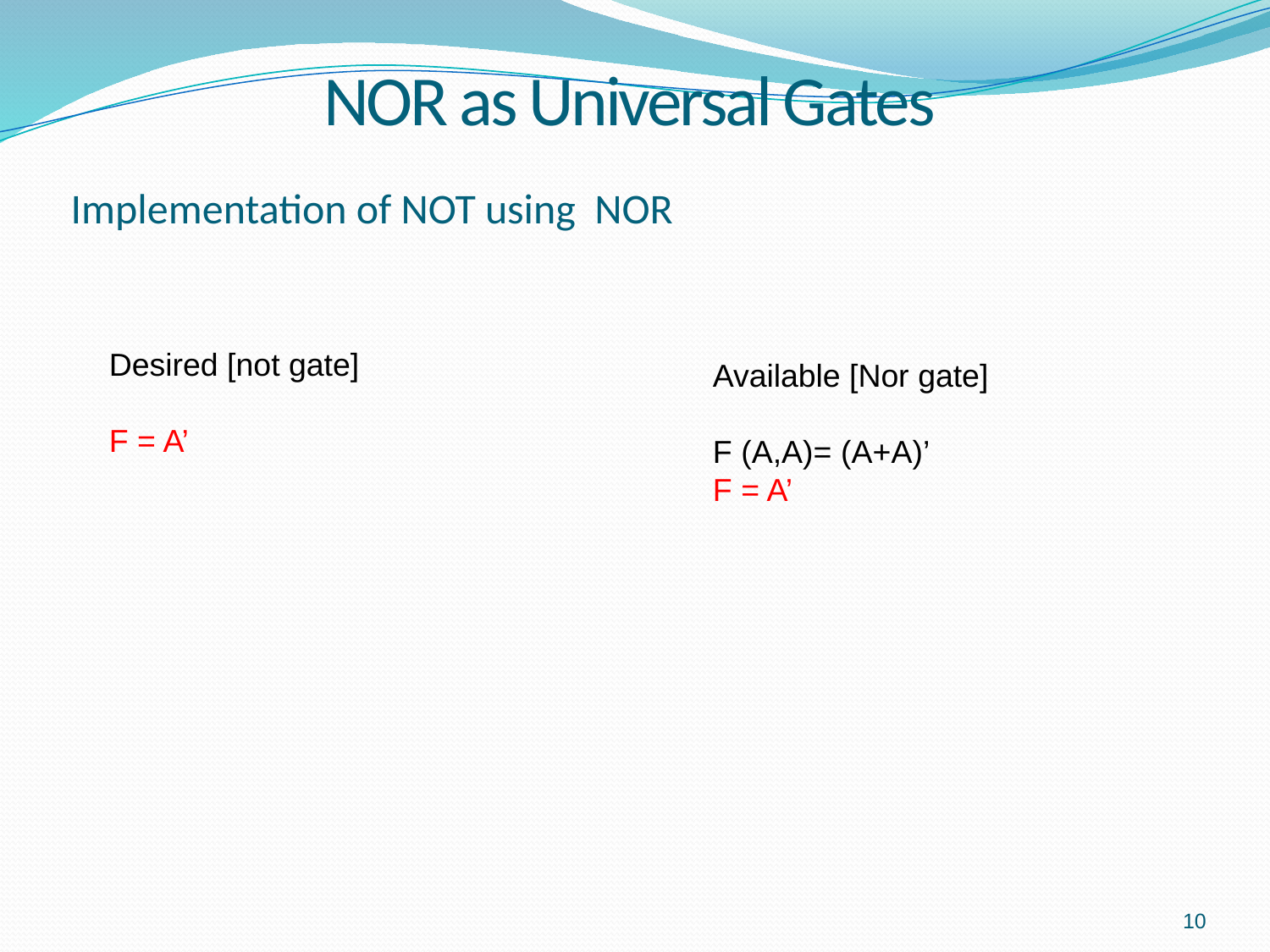

# NOR as Universal Gates
Implementation of NOT using  NOR
Desired [not gate]

F = A’

Available [Nor gate]

F (A,A)= (A+A)’
F = A’

10